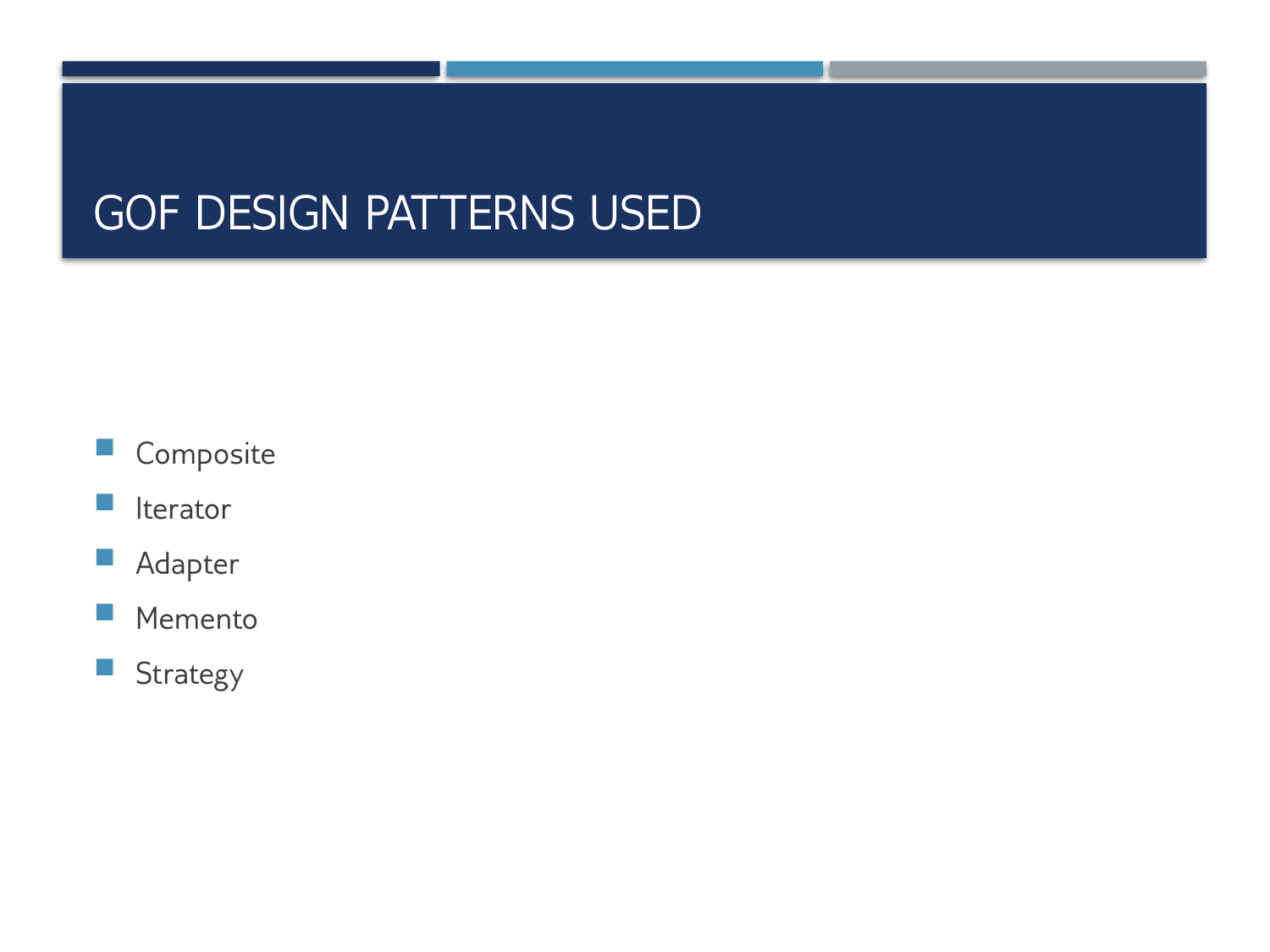

# GoF Design Patterns used
Composite
Iterator
Adapter
Memento
Strategy